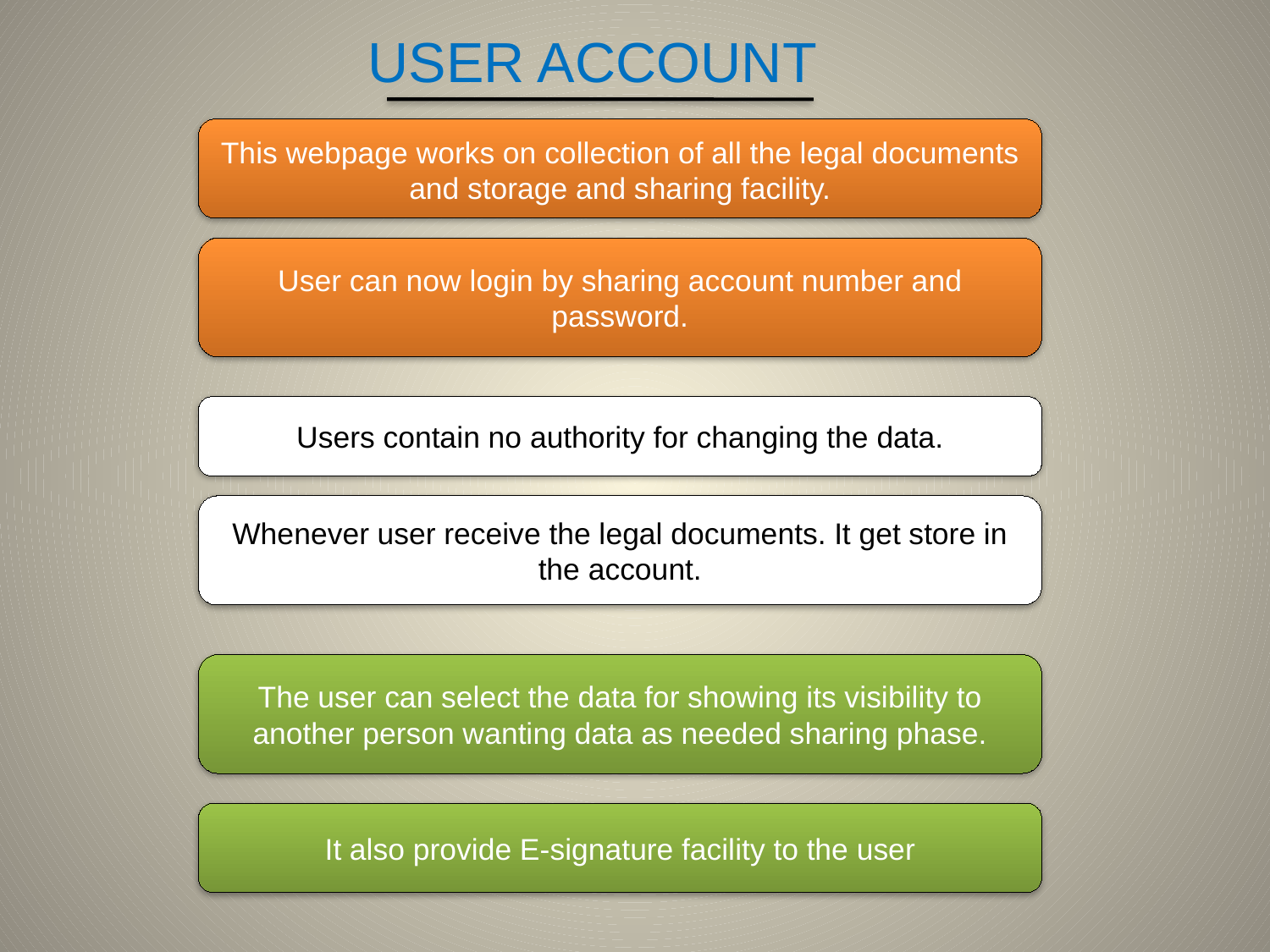

USER ACCOUNT

This webpage works on collection of all the legal documents and storage and sharing facility.

User can now login by sharing account number and password.

Users contain no authority for changing the data.

Whenever user receive the legal documents. It get store in the account.

The user can select the data for showing its visibility to another person wanting data as needed sharing phase.

It also provide E-signature facility to the user